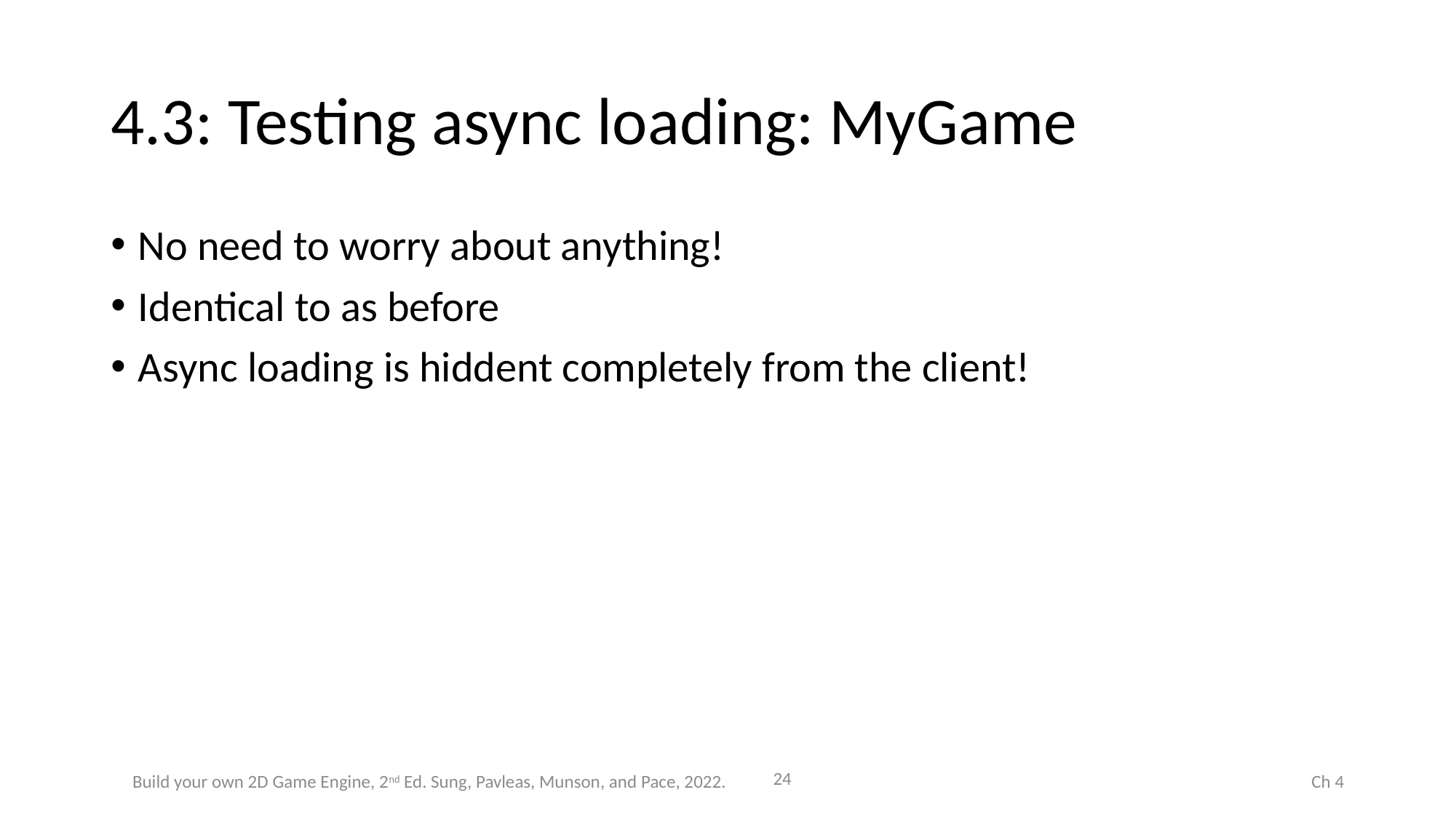

# 4.3: Testing async loading: MyGame
No need to worry about anything!
Identical to as before
Async loading is hiddent completely from the client!